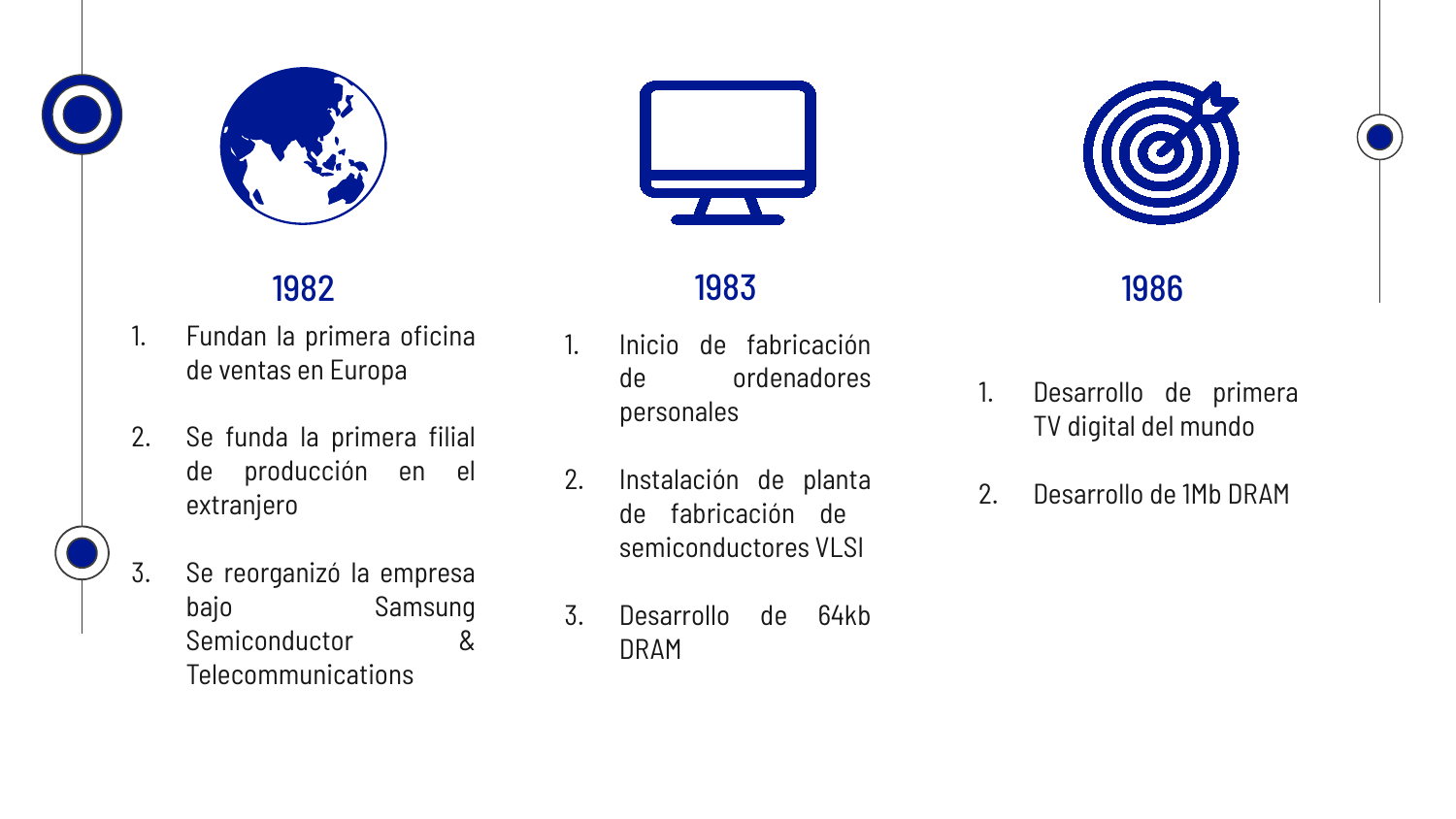

1983
1982
1986
Fundan la primera oficina de ventas en Europa

Se funda la primera filial de producción en el extranjero

Se reorganizó la empresa bajo Samsung Semiconductor & Telecommunications
Inicio de fabricación de ordenadores personales

Instalación de planta de fabricación de  semiconductores VLSI

Desarrollo de 64kb DRAM
Desarrollo de primera TV digital del mundo

Desarrollo de 1Mb DRAM